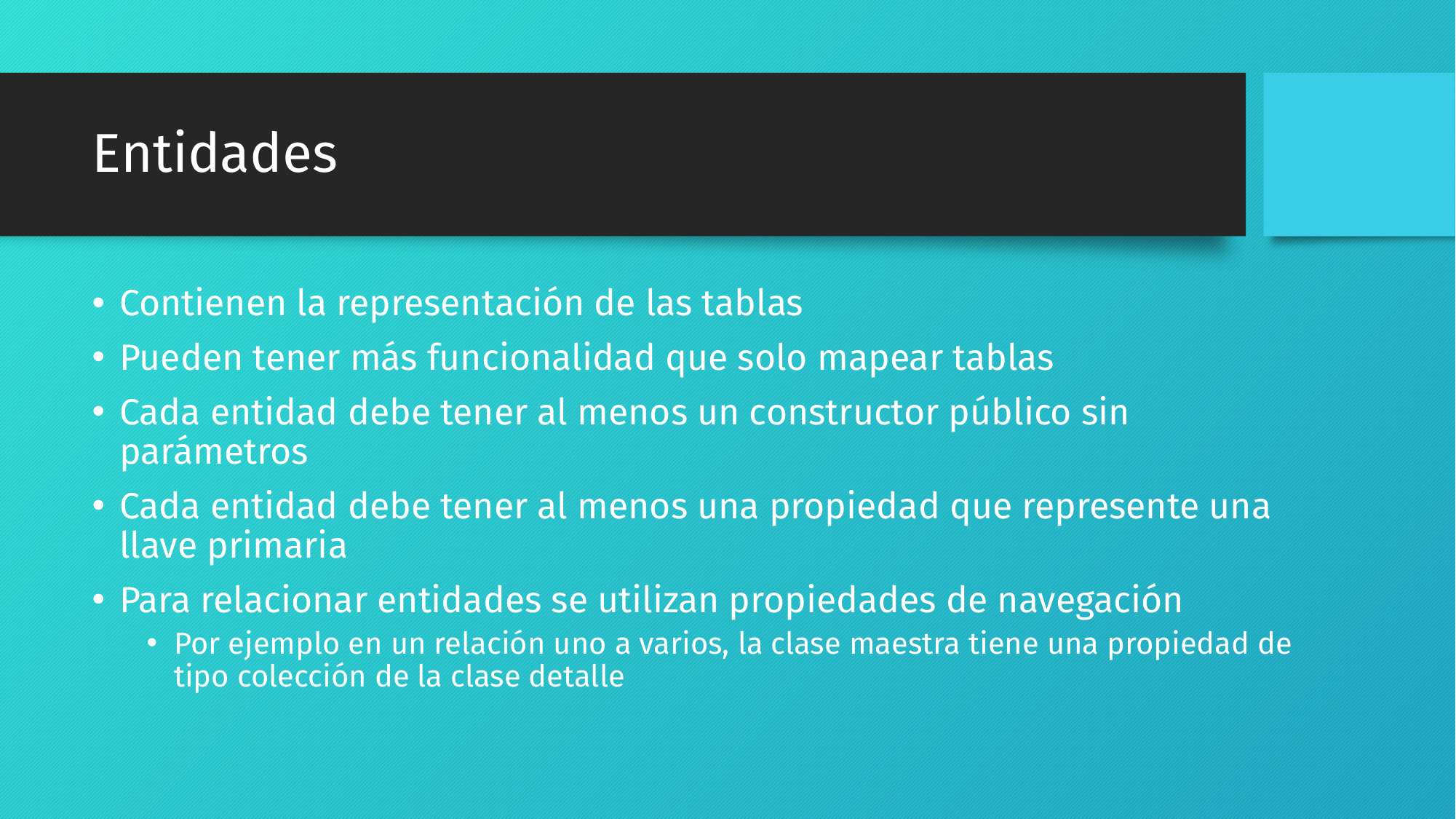

# Entidades
Contienen la representación de las tablas
Pueden tener más funcionalidad que solo mapear tablas
Cada entidad debe tener al menos un constructor público sin parámetros
Cada entidad debe tener al menos una propiedad que represente una llave primaria
Para relacionar entidades se utilizan propiedades de navegación
Por ejemplo en un relación uno a varios, la clase maestra tiene una propiedad de tipo colección de la clase detalle